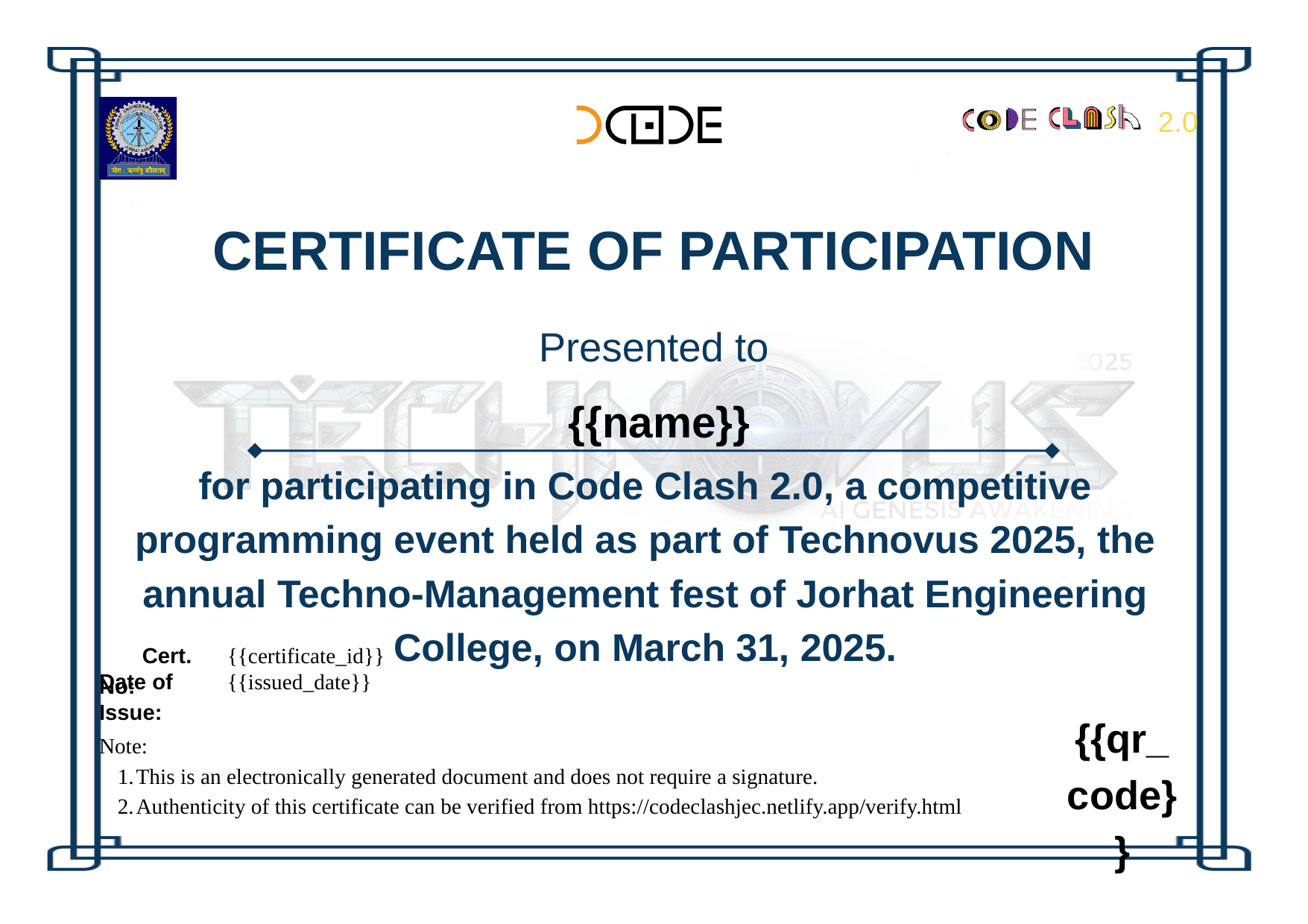

2.0

CERTIFICATE OF PARTICIPATION
Presented to
{{name}}

for participating in Code Clash 2.0, a competitive programming event held as part of Technovus 2025, the annual Techno-Management fest of Jorhat Engineering College, on March 31, 2025.
       Cert. No:
{{certificate_id}}
Date of Issue:
{{issued_date}}
{{qr_code}}
Note:
This is an electronically generated document and does not require a signature.
Authenticity of this certificate can be verified from https://codeclashjec.netlify.app/verify.html